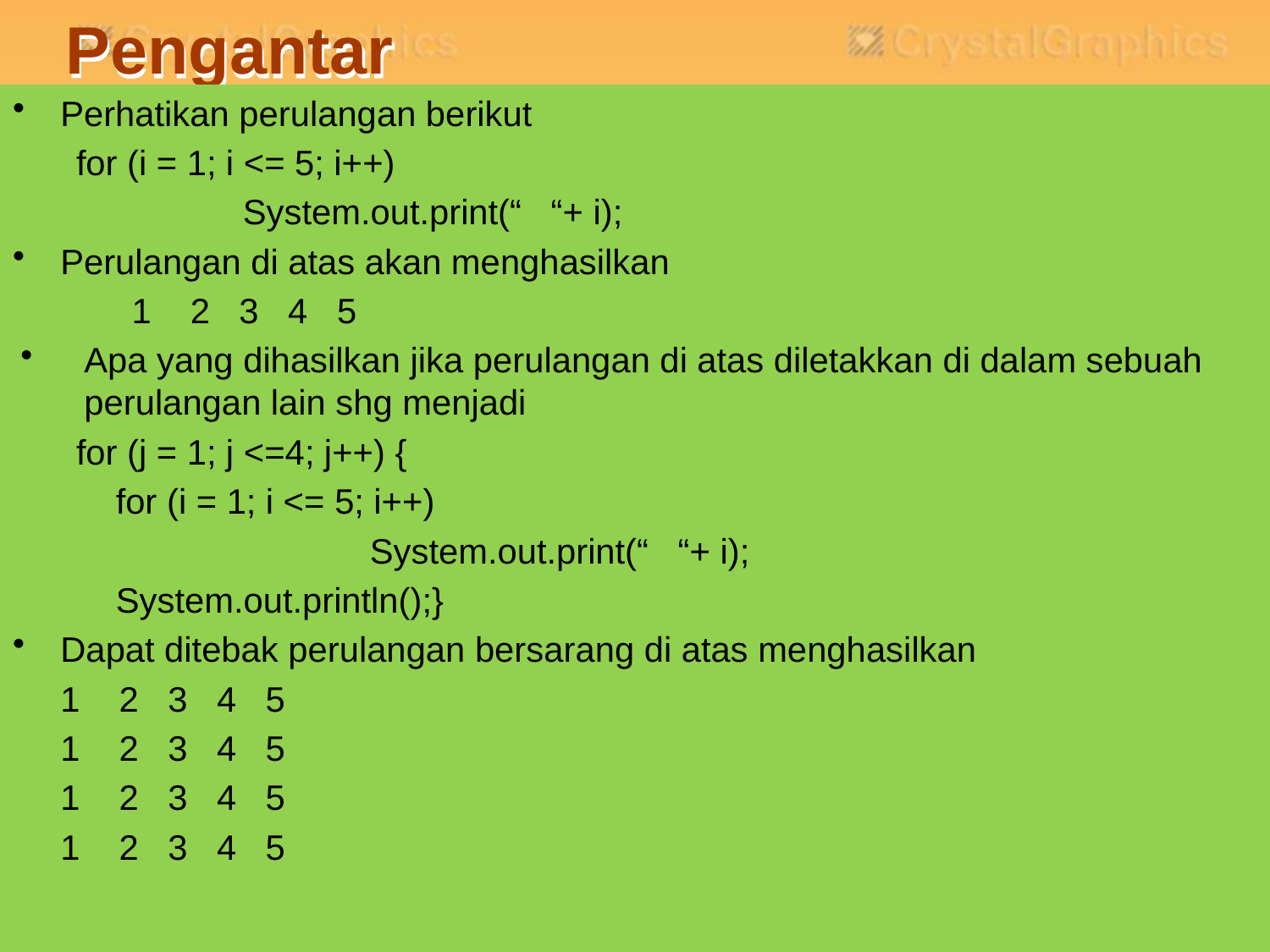

# Pengantar
Perhatikan perulangan berikut
for (i = 1; i <= 5; i++)
		System.out.print(“   “+ i);
Perulangan di atas akan menghasilkan
1    2   3   4   5
Apa yang dihasilkan jika perulangan di atas diletakkan di dalam sebuah perulangan lain shg menjadi
for (j = 1; j <=4; j++) {
	for (i = 1; i <= 5; i++)
			System.out.print(“   “+ i);
	System.out.println();}
Dapat ditebak perulangan bersarang di atas menghasilkan
1    2   3   4   5
1    2   3   4   5
1    2   3   4   5
1    2   3   4   5